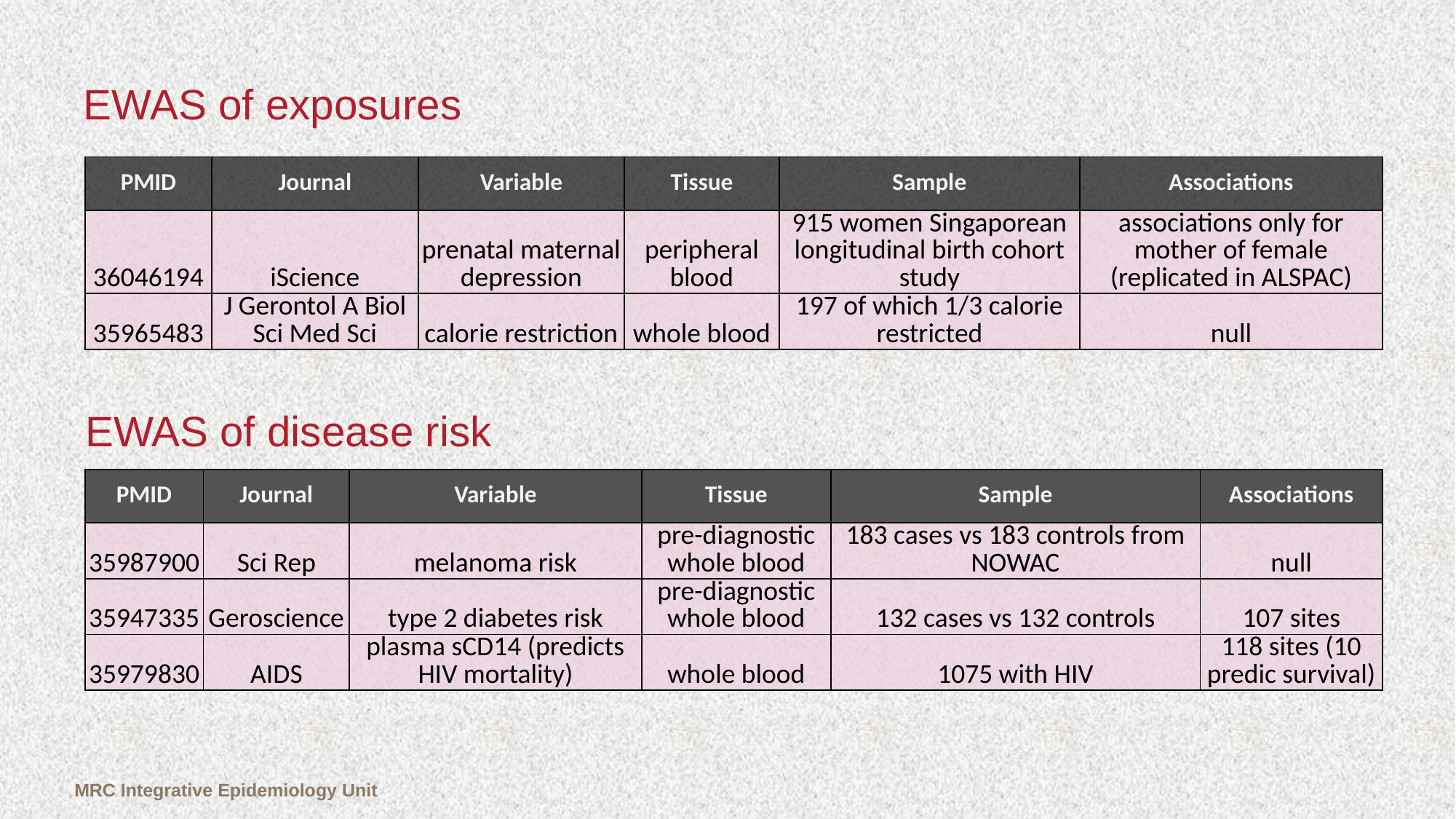

# EWAS of exposures
| PMID | Journal | Variable | Tissue | Sample | Associations |
| --- | --- | --- | --- | --- | --- |
| 36046194 | iScience | prenatal maternal depression | peripheral blood | 915 women Singaporean longitudinal birth cohort study | associations only for mother of female (replicated in ALSPAC) |
| 35965483 | J Gerontol A Biol Sci Med Sci | calorie restriction | whole blood | 197 of which 1/3 calorie restricted | null |
EWAS of disease risk
| PMID | Journal | Variable | Tissue | Sample | Associations |
| --- | --- | --- | --- | --- | --- |
| 35987900 | Sci Rep | melanoma risk | pre-diagnostic whole blood | 183 cases vs 183 controls from NOWAC | null |
| 35947335 | Geroscience | type 2 diabetes risk | pre-diagnostic whole blood | 132 cases vs 132 controls | 107 sites |
| 35979830 | AIDS | plasma sCD14 (predicts HIV mortality) | whole blood | 1075 with HIV | 118 sites (10 predic survival) |